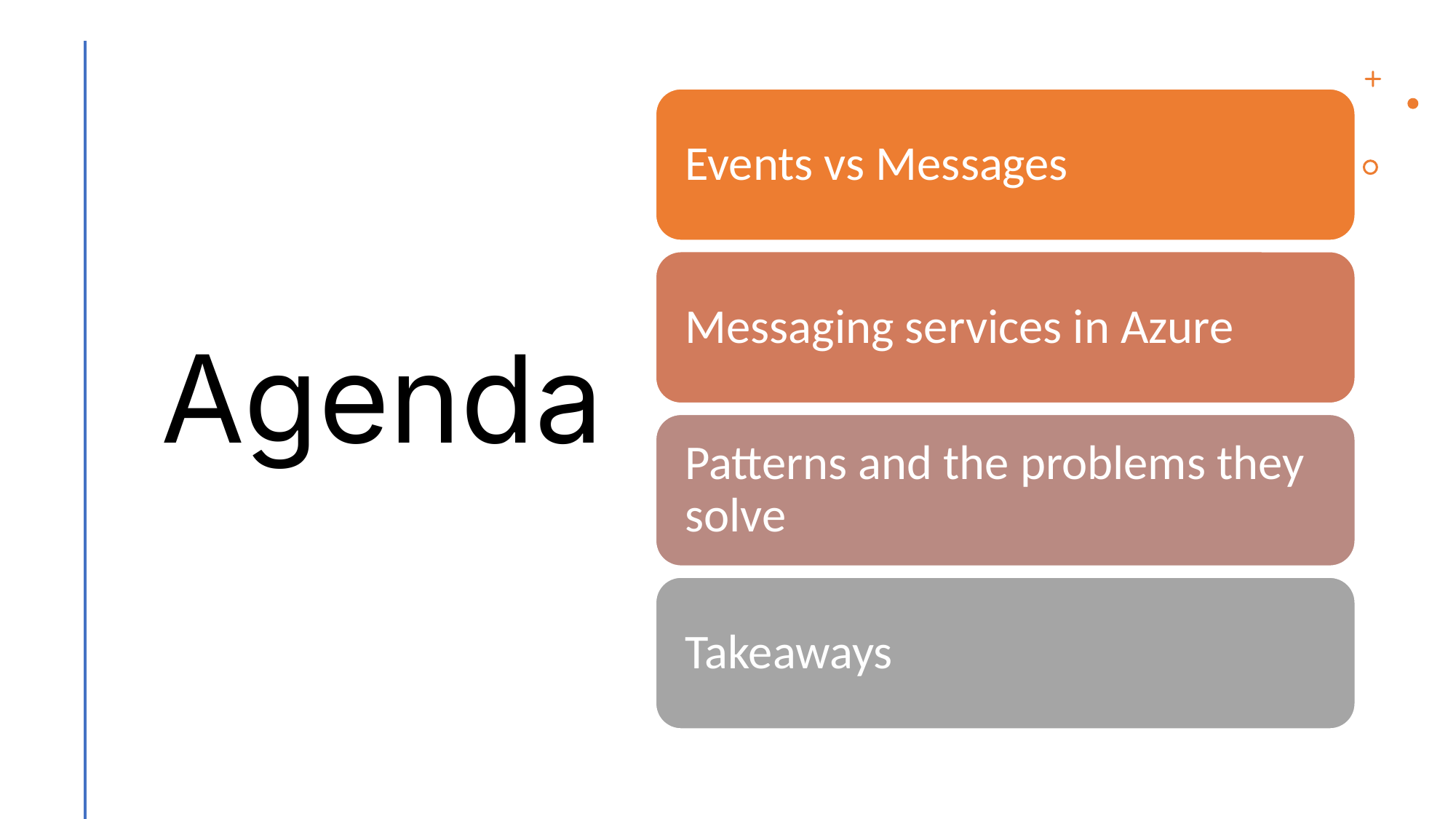

# Agenda

Events vs Messages
Messaging services in Azure
Patterns and the problems they solve
Takeaways